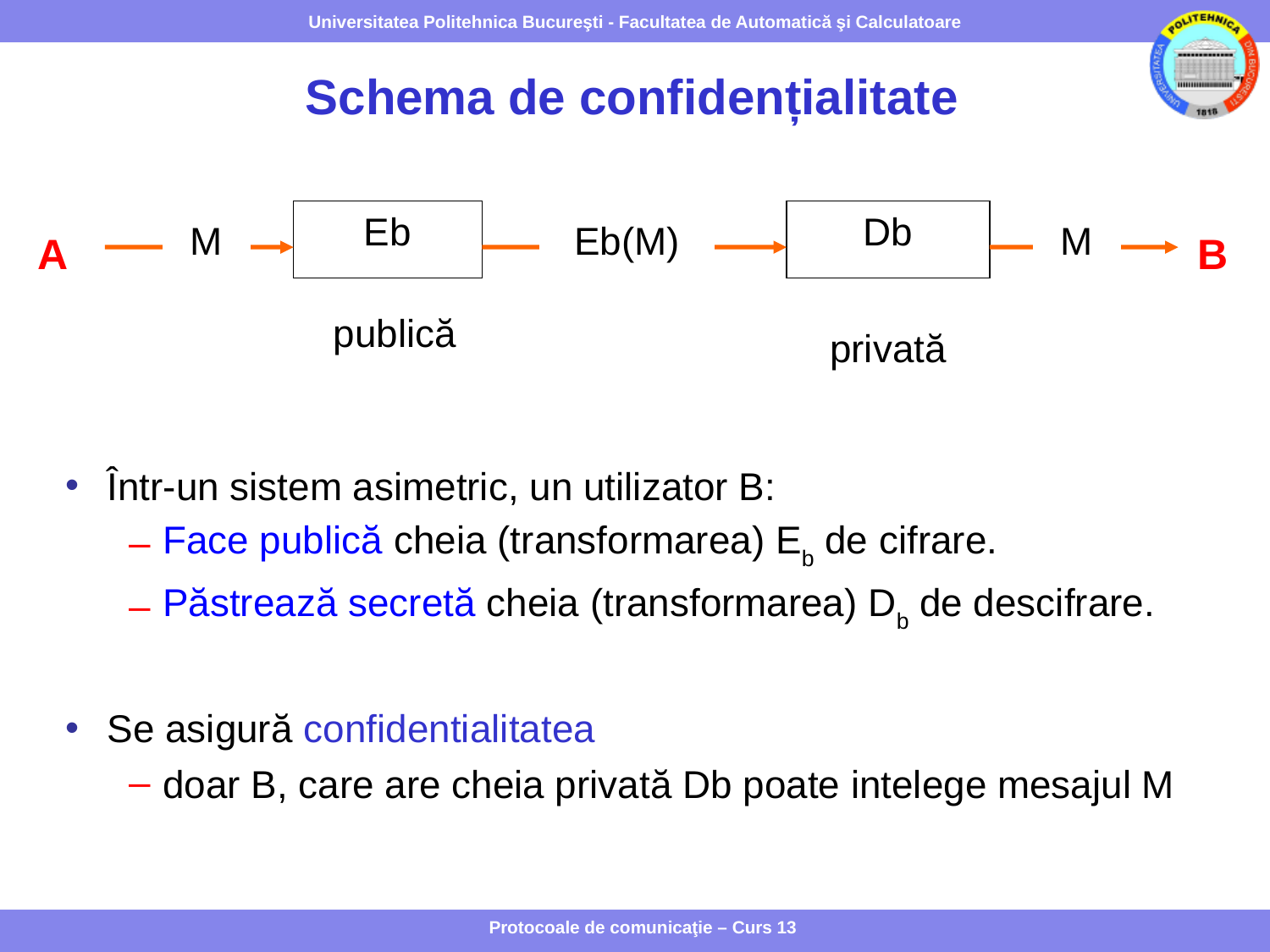

# Schema de confidențialitate
Eb
Db
M
Eb(M)
M

publică
privată
A
B
Într-un sistem asimetric, un utilizator B:
Face publică cheia (transformarea) Eb de cifrare.
Păstrează secretă cheia (transformarea) Db de descifrare.

Se asigură confidentialitatea
doar B, care are cheia privată Db poate intelege mesajul M
Protocoale de comunicaţie – Curs 13